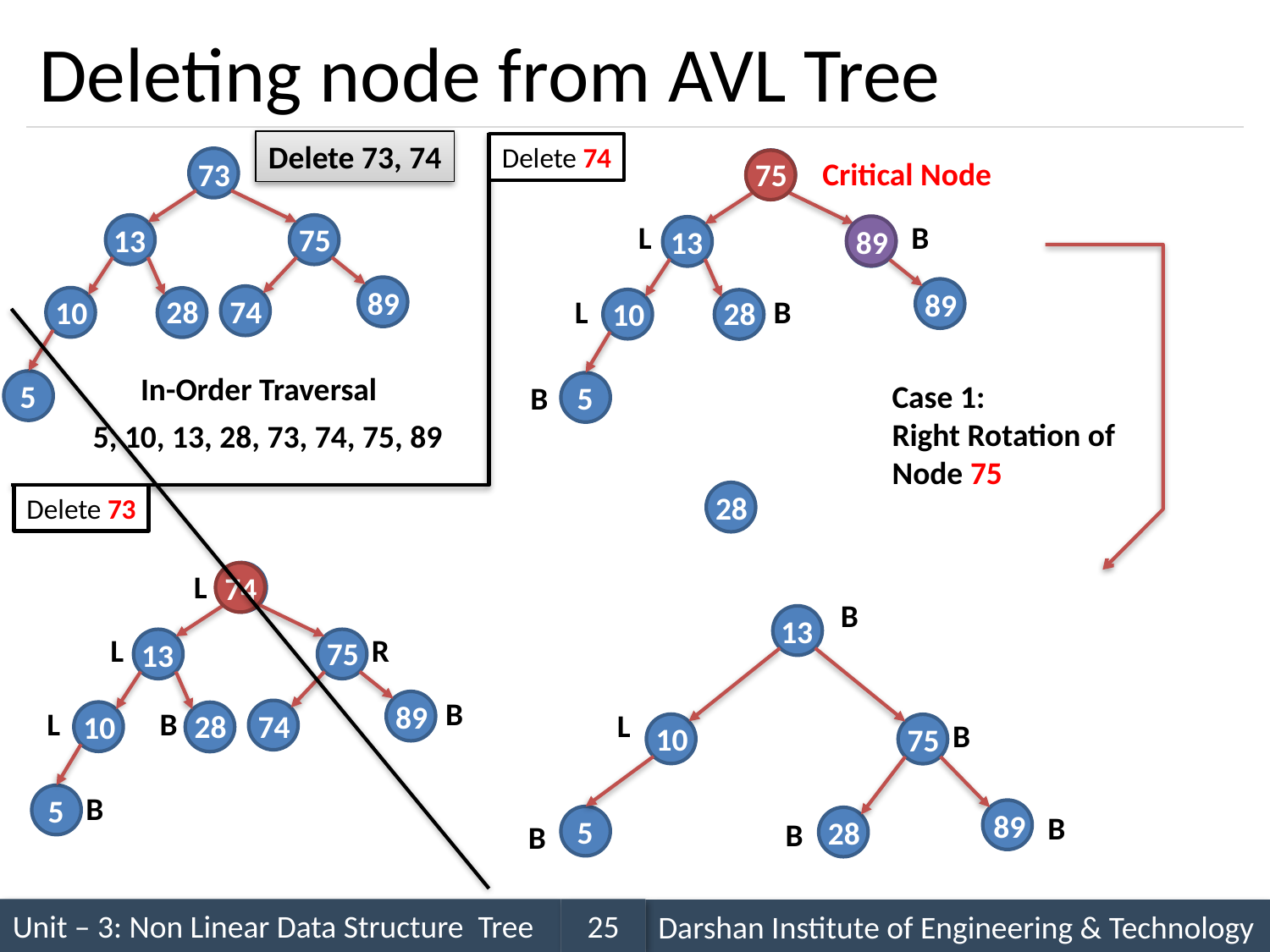

# Deleting node from AVL Tree
Delete 73, 74

Delete 74
73

75

Critical Node
74

L
B
75

13

75

89

13

89

89

28

74

L
B
10

28

10

In-Order Traversal
5

Case 1:
Right Rotation of
Node 75
B
5

5, 10, 13, 28, 73, 74, 75, 89
28

Delete 73
L
74

73

B
13

L
R
75

13

B
89

L
B
28

74

L
10

B
10

75

B
5

89

B
5

28

B
B